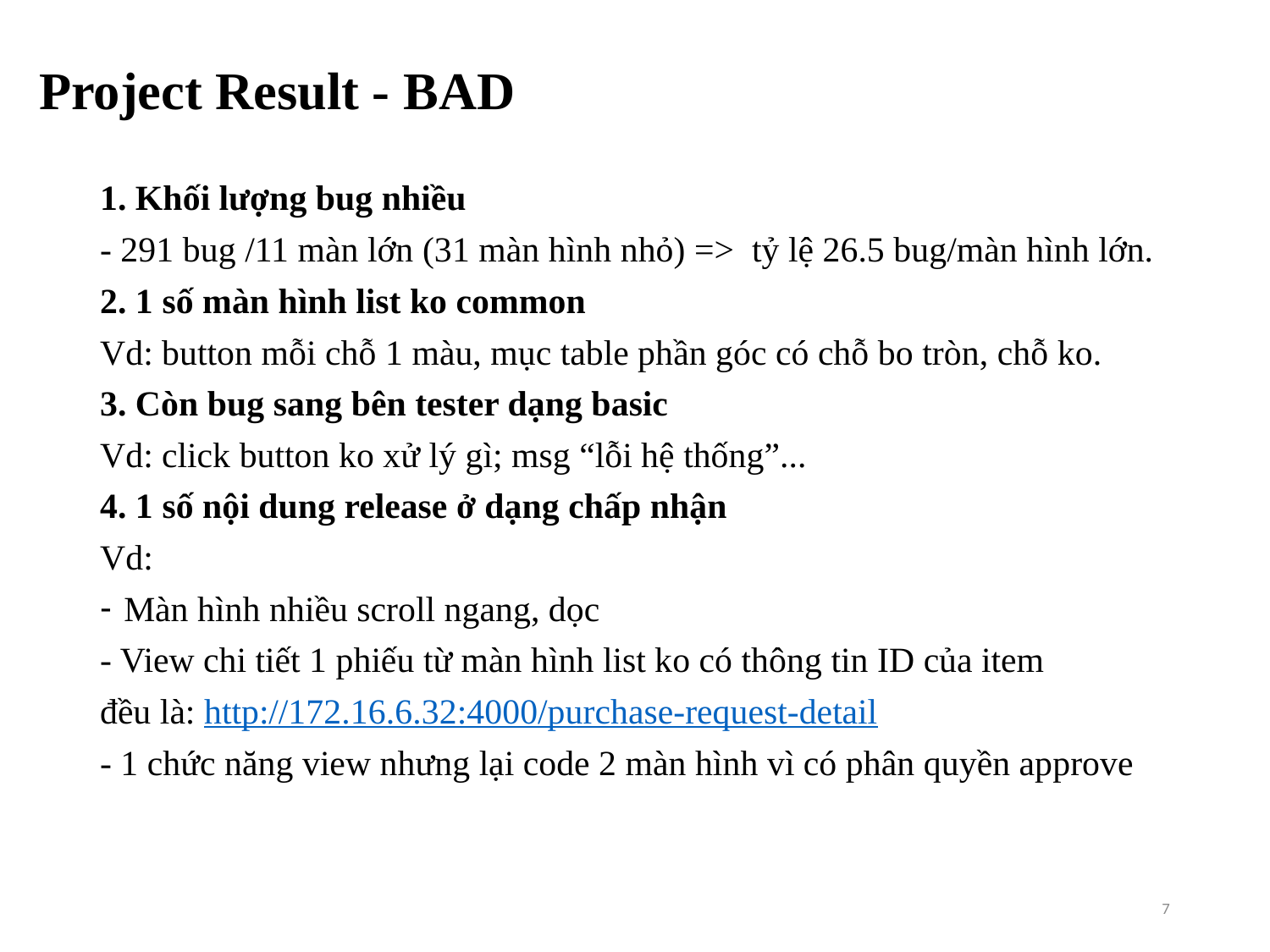

# Project Result - BAD
1. Khối lượng bug nhiều
- 291 bug /11 màn lớn (31 màn hình nhỏ) =>  tỷ lệ 26.5 bug/màn hình lớn.
2. 1 số màn hình list ko common
Vd: button mỗi chỗ 1 màu, mục table phần góc có chỗ bo tròn, chỗ ko.
3. Còn bug sang bên tester dạng basic
Vd: click button ko xử lý gì; msg “lỗi hệ thống”...
4. 1 số nội dung release ở dạng chấp nhận
Vd:
Màn hình nhiều scroll ngang, dọc
- View chi tiết 1 phiếu từ màn hình list ko có thông tin ID của item
đều là: http://172.16.6.32:4000/purchase-request-detail
- 1 chức năng view nhưng lại code 2 màn hình vì có phân quyền approve

7